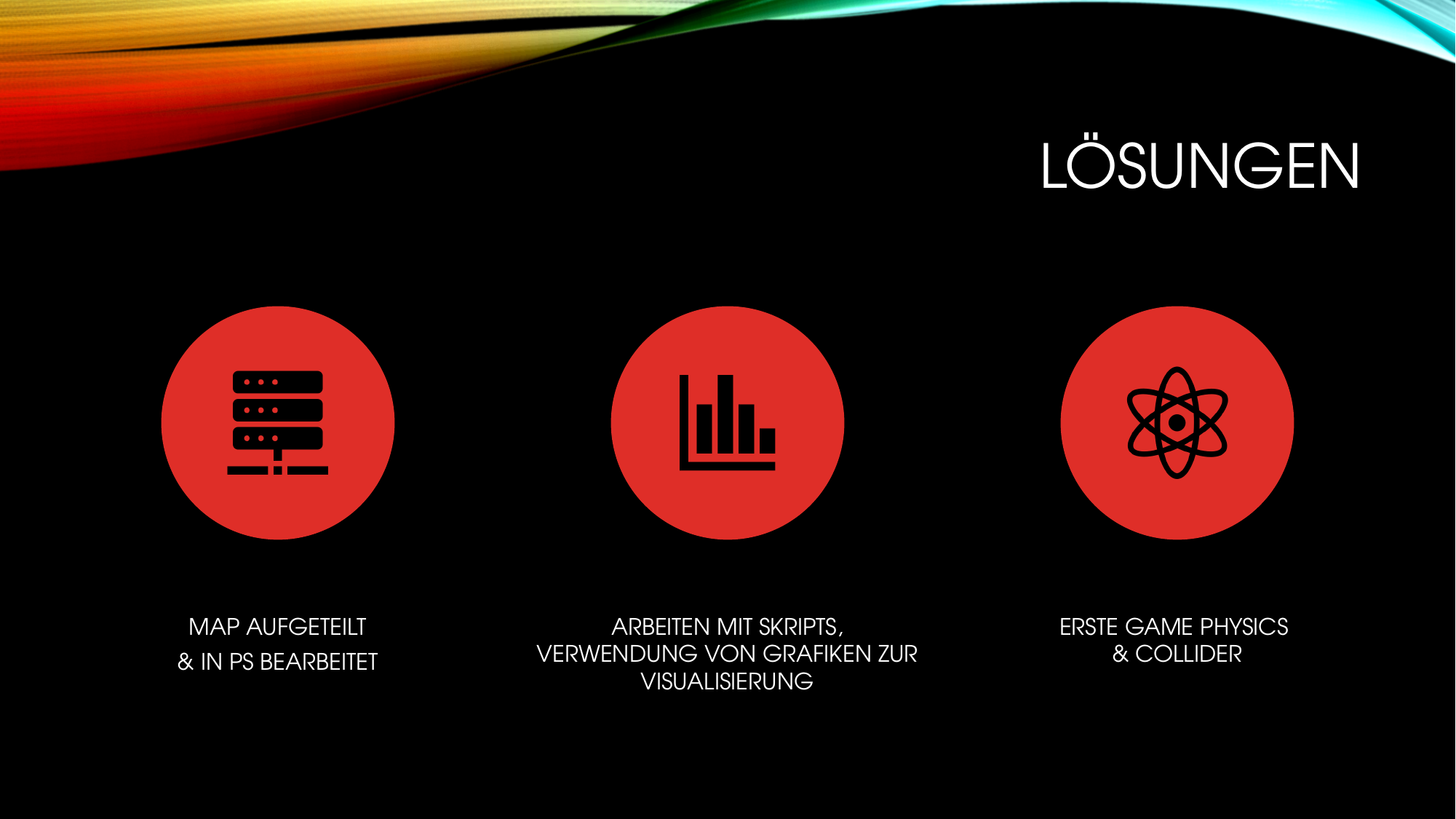

# Lösungen
Map aufgeteilt
& in PS bearbeitet
Arbeiten mit Skripts, Verwendung von Grafiken zur Visualisierung
Erste Game Physics
& Collider